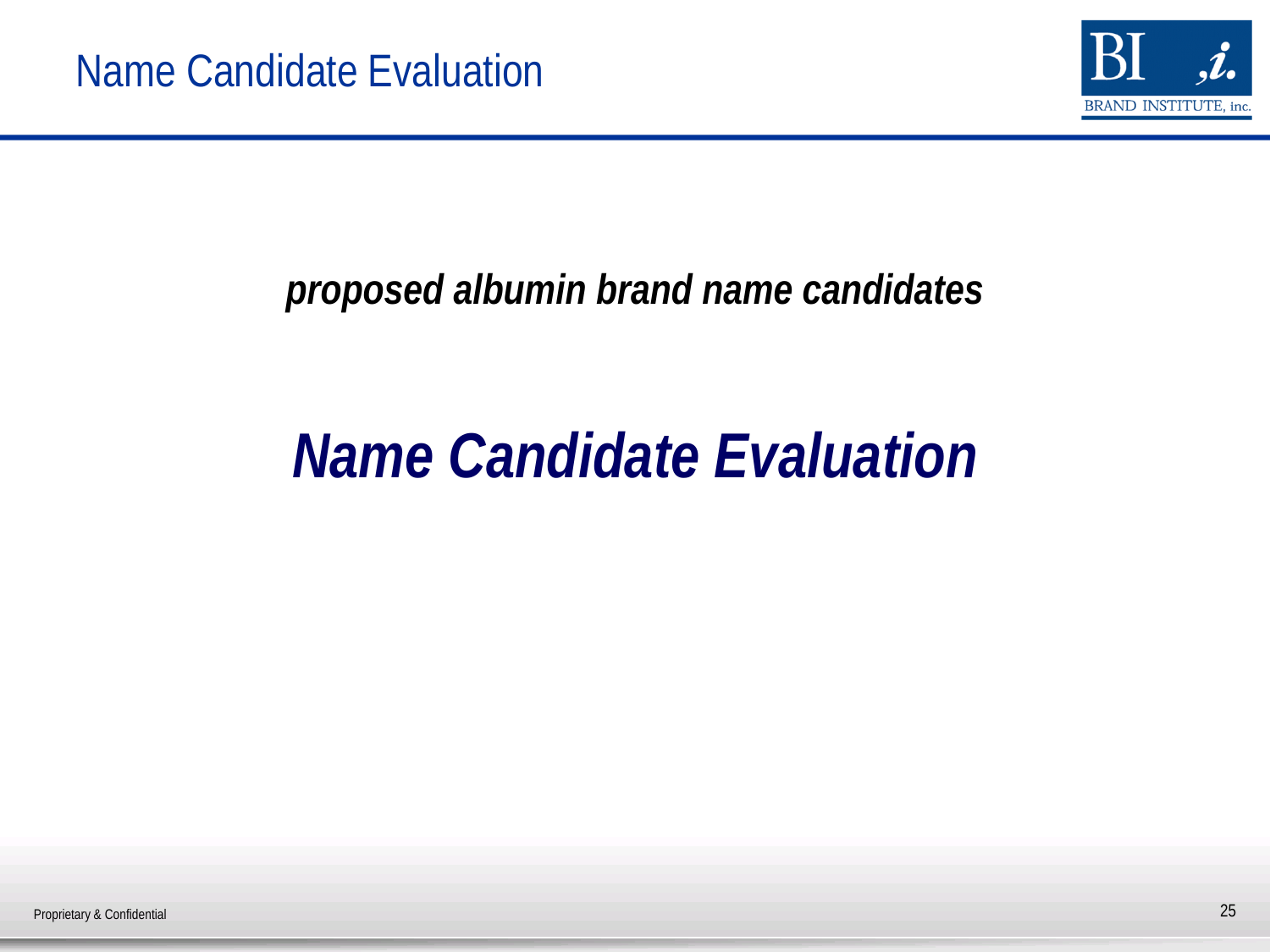

Name Candidate Evaluation

proposed albumin brand name candidates

Name Candidate Evaluation